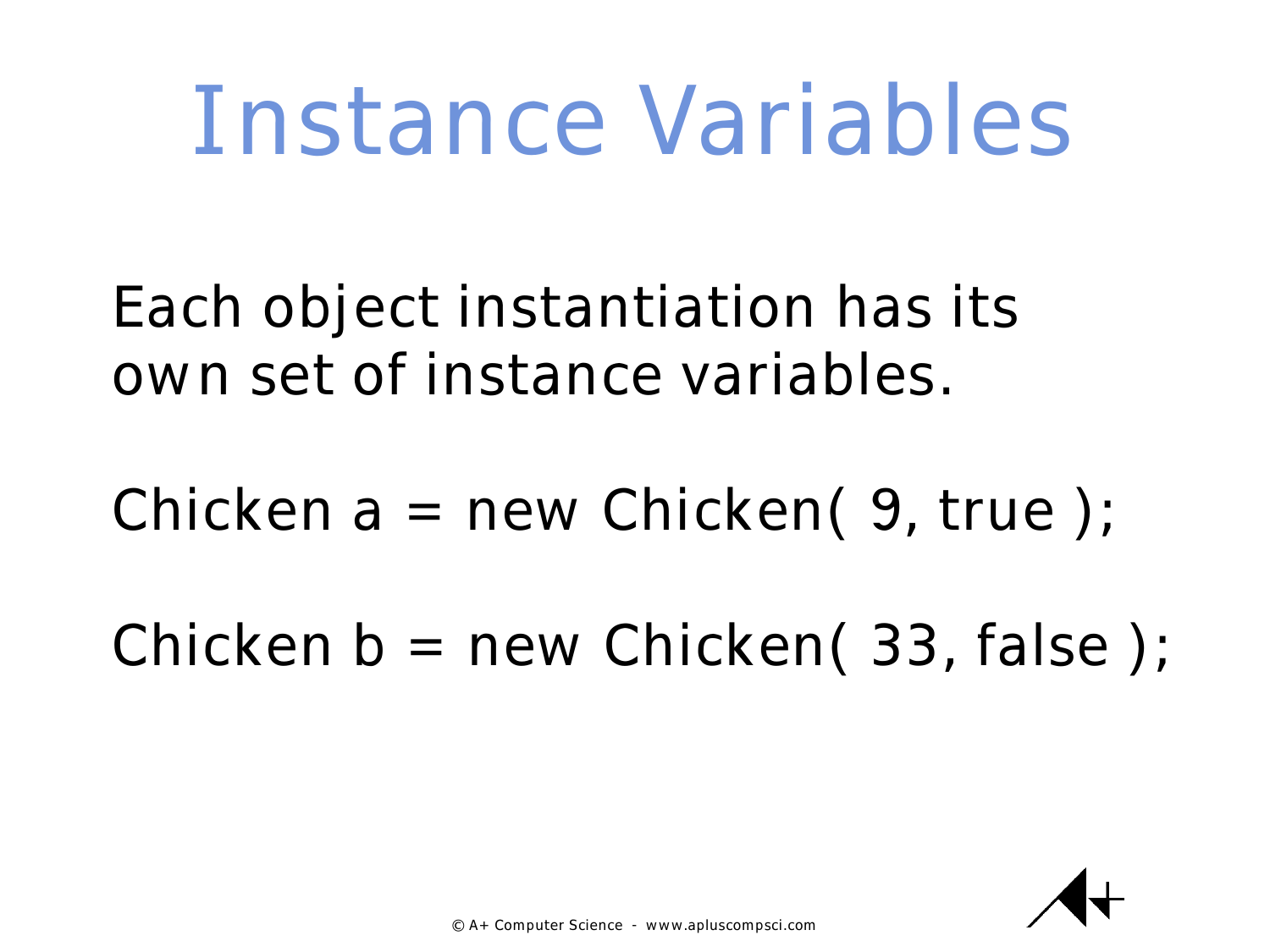

Instance Variables
Each object instantiation has its
own set of instance variables.
Chicken a = new Chicken( 9, true );

Chicken b = new Chicken( 33, false );

© A+ Computer Science  -  www.apluscompsci.com